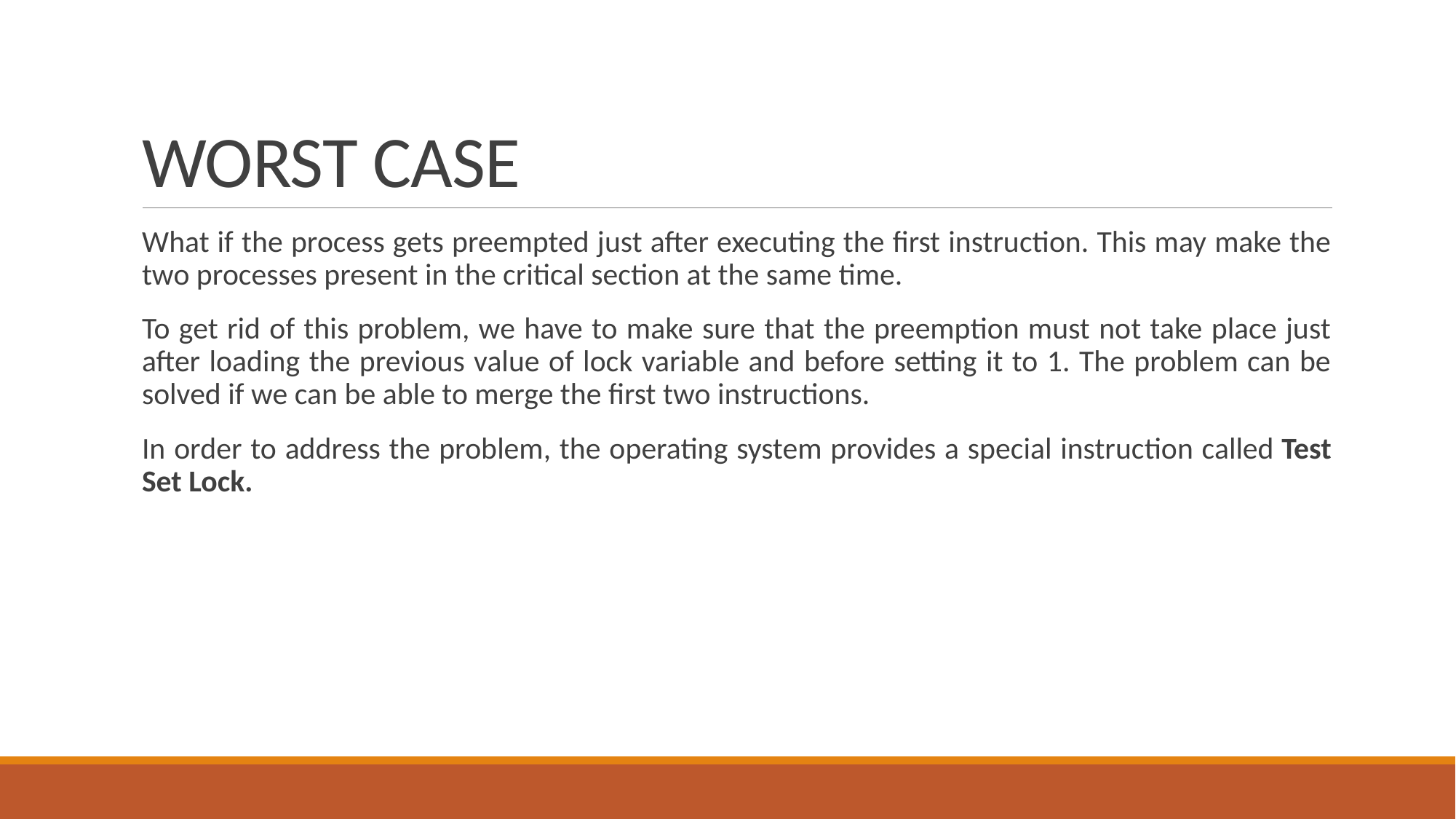

# WORST CASE
What if the process gets preempted just after executing the first instruction. This may make the two processes present in the critical section at the same time.
To get rid of this problem, we have to make sure that the preemption must not take place just after loading the previous value of lock variable and before setting it to 1. The problem can be solved if we can be able to merge the first two instructions.
In order to address the problem, the operating system provides a special instruction called Test Set Lock.